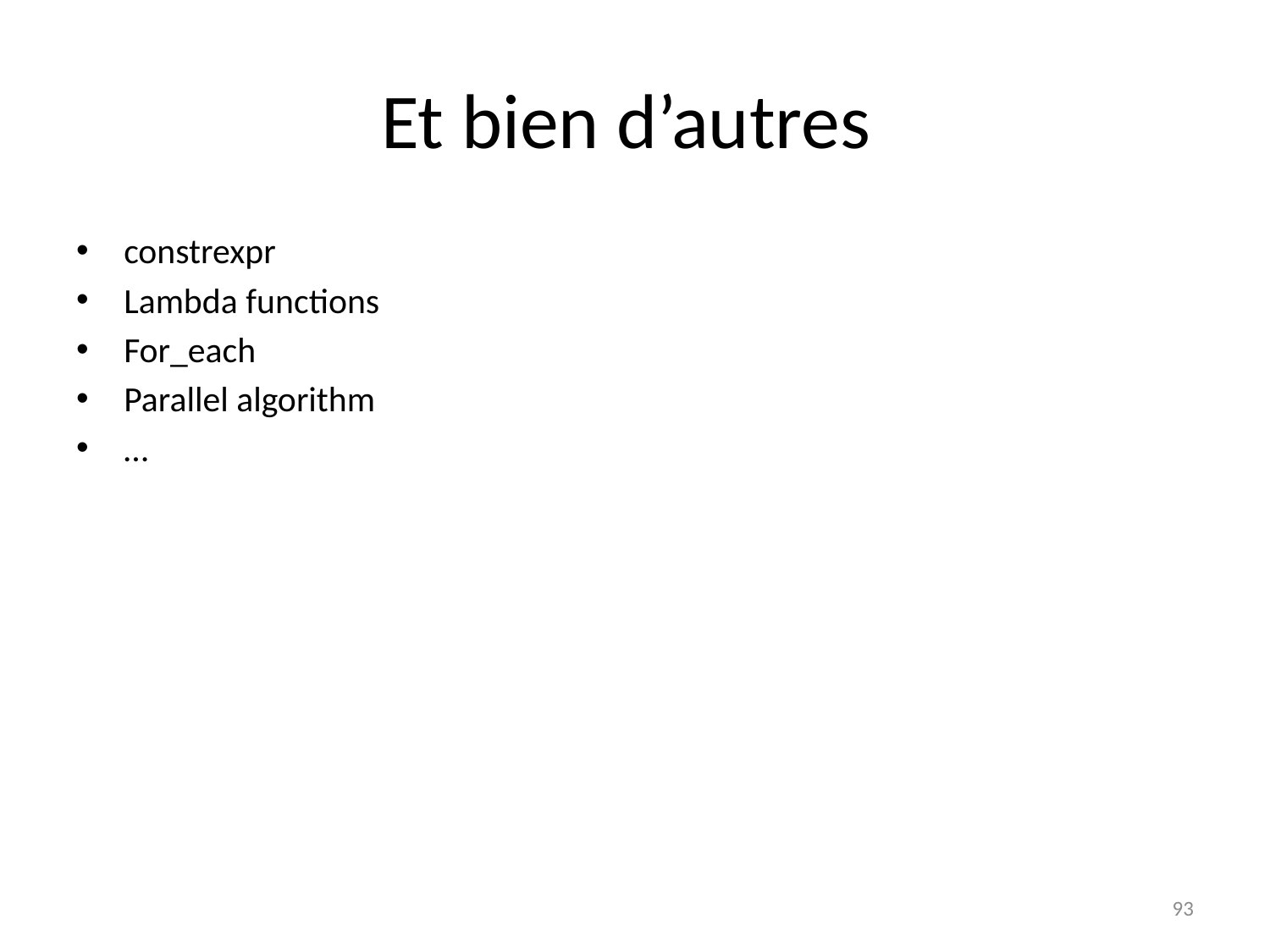

# Et bien d’autres
constrexpr
Lambda functions
For_each
Parallel algorithm
…
93